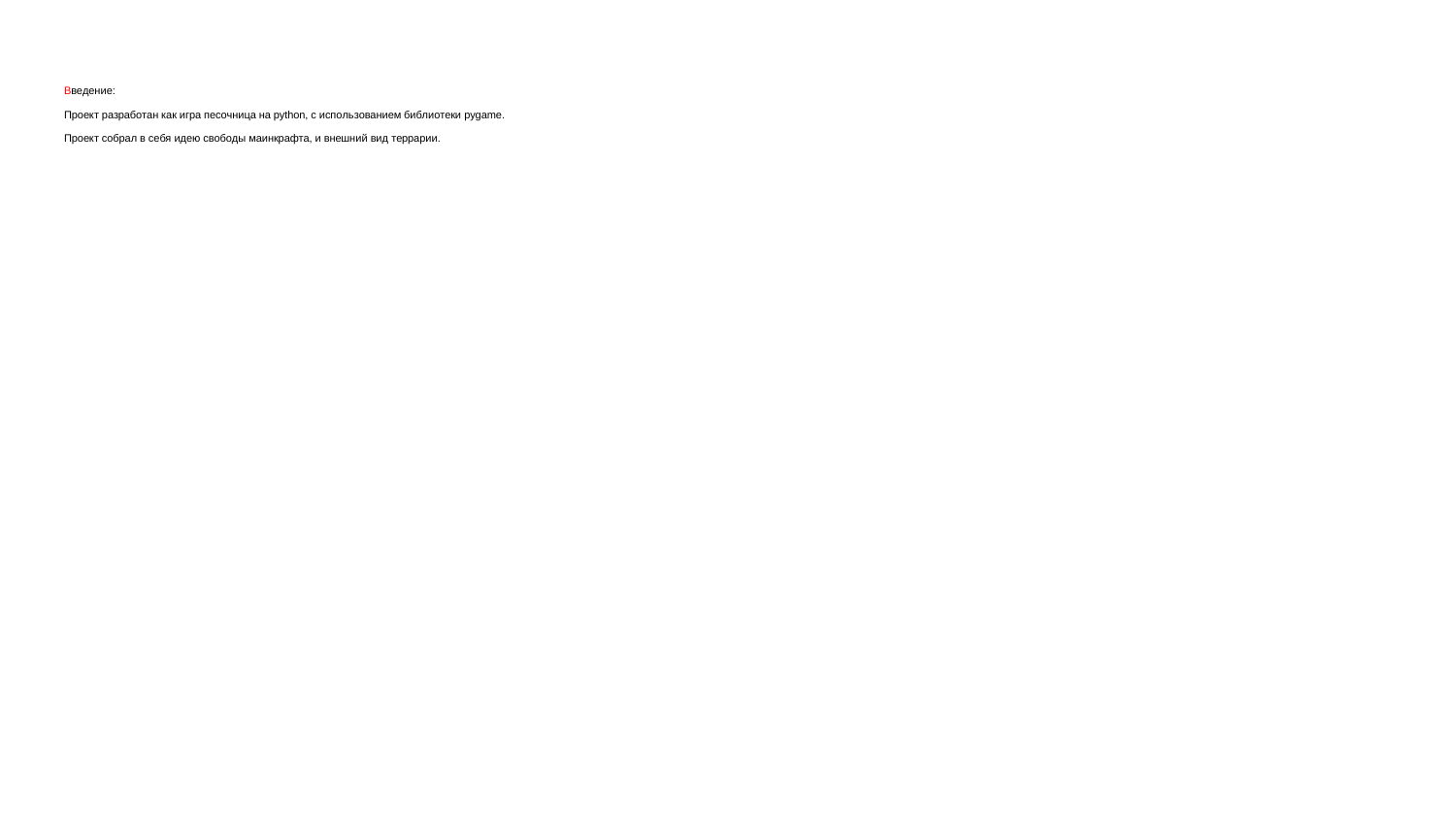

# Введение:

Проект разработан как игра песочница на python, с использованием библиотеки pygame.
Проект собрал в себя идею свободы маинкрафта, и внешний вид террарии.